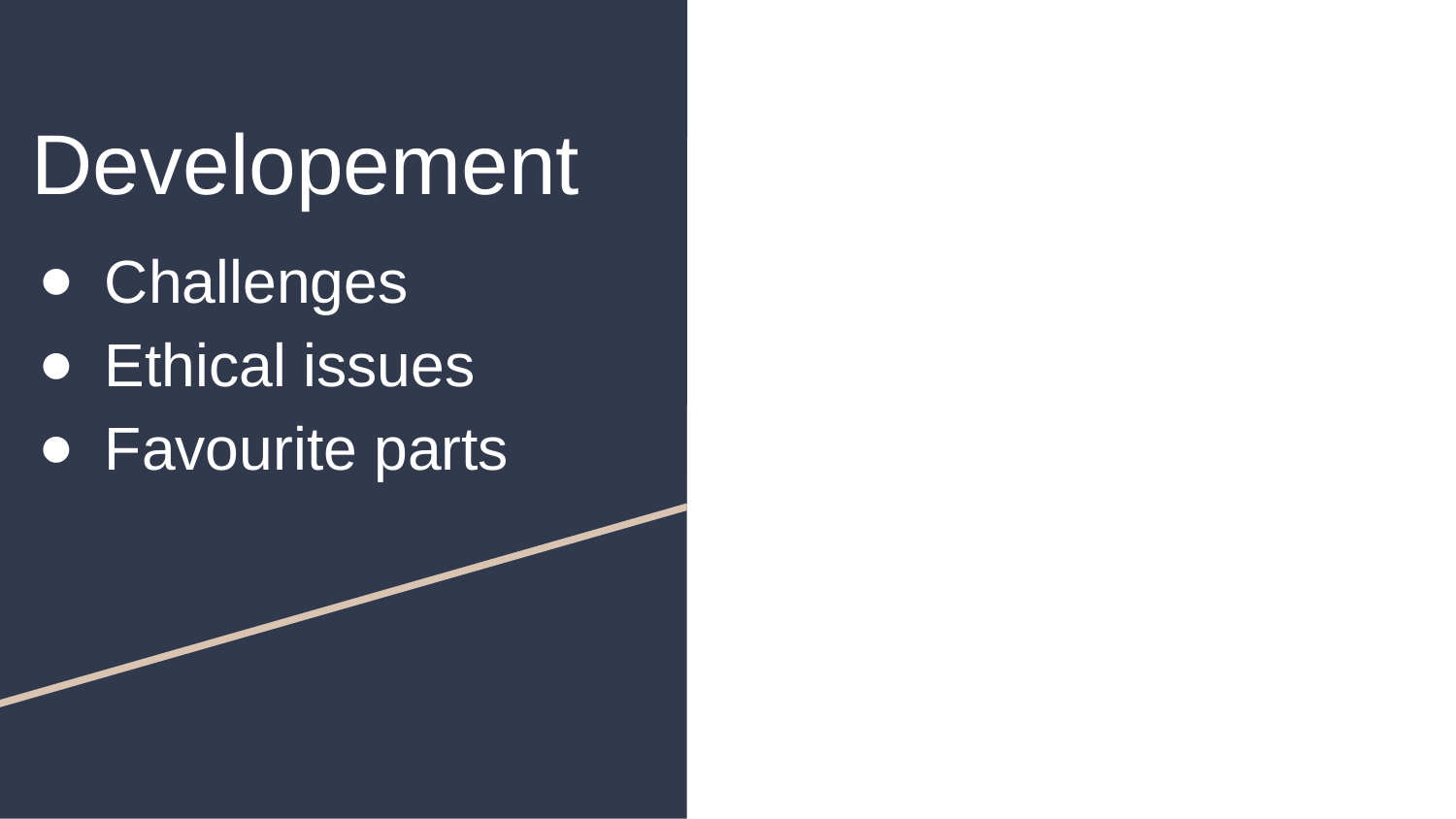

# Developement
Challenges
Ethical issues
Favourite parts